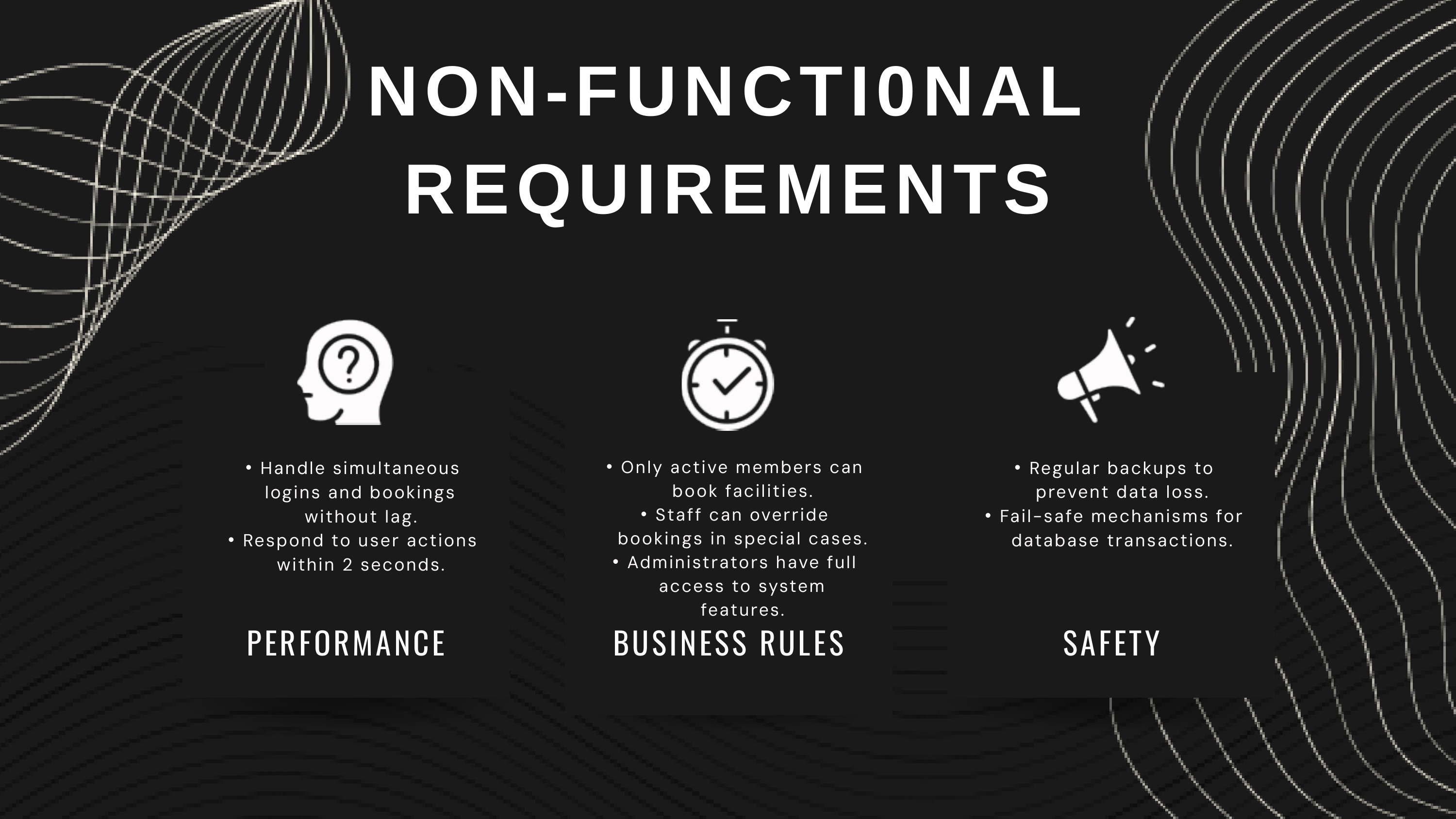

NON-FUNCTI0NAL REQUIREMENTS

Only active members can book facilities.
Staff can override bookings in special cases.
Administrators have full access to system features.
Regular backups to prevent data loss.
Fail-safe mechanisms for database transactions.

Handle simultaneous logins and bookings without lag.
Respond to user actions within 2 seconds.

PERFORMANCE
BUSINESS RULES
SAFETY